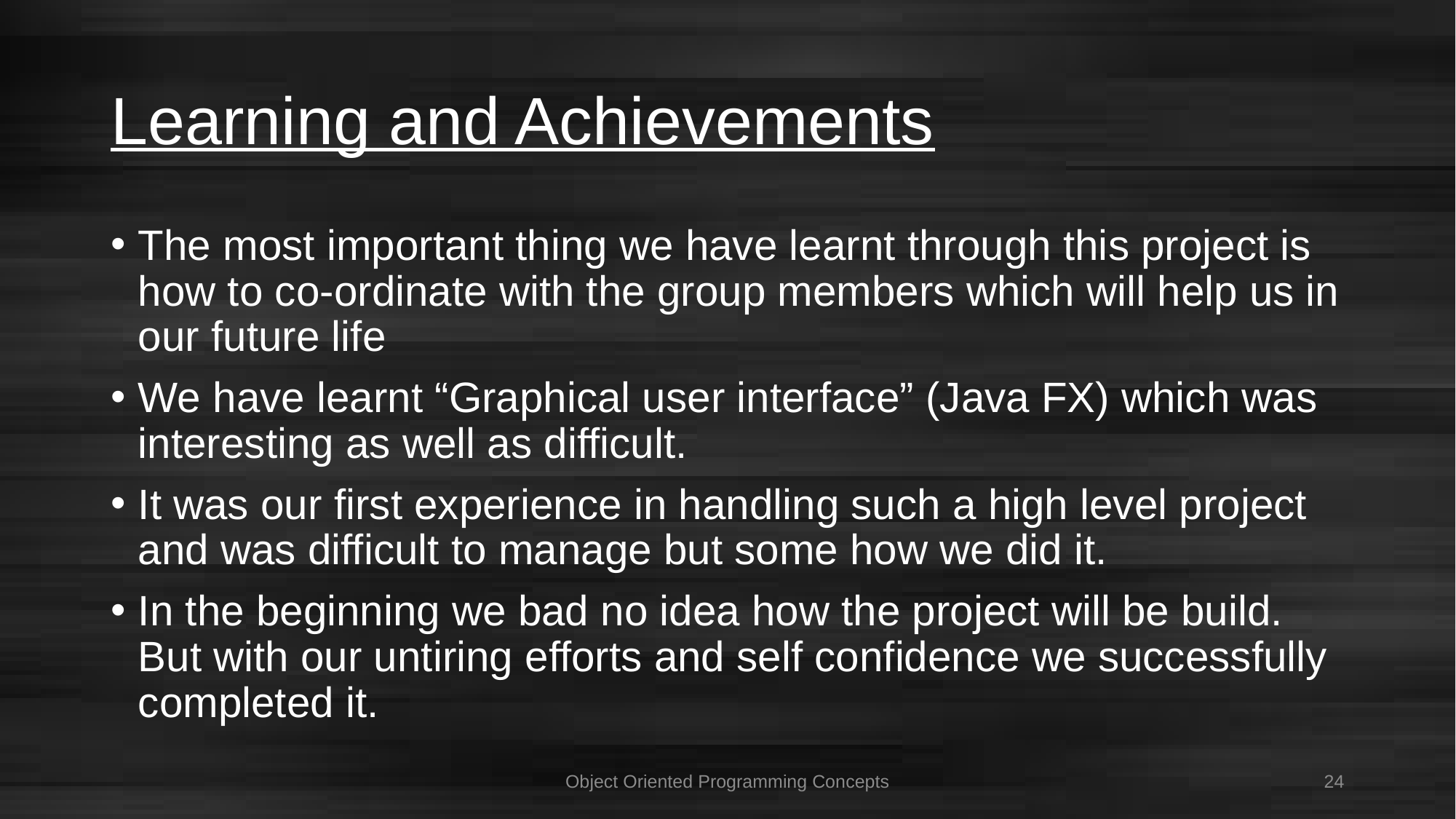

# Learning and Achievements
The most important thing we have learnt through this project is how to co-ordinate with the group members which will help us in our future life
We have learnt “Graphical user interface” (Java FX) which was interesting as well as difficult.
It was our first experience in handling such a high level project and was difficult to manage but some how we did it.
In the beginning we bad no idea how the project will be build. But with our untiring efforts and self confidence we successfully completed it.
Object Oriented Programming Concepts
24